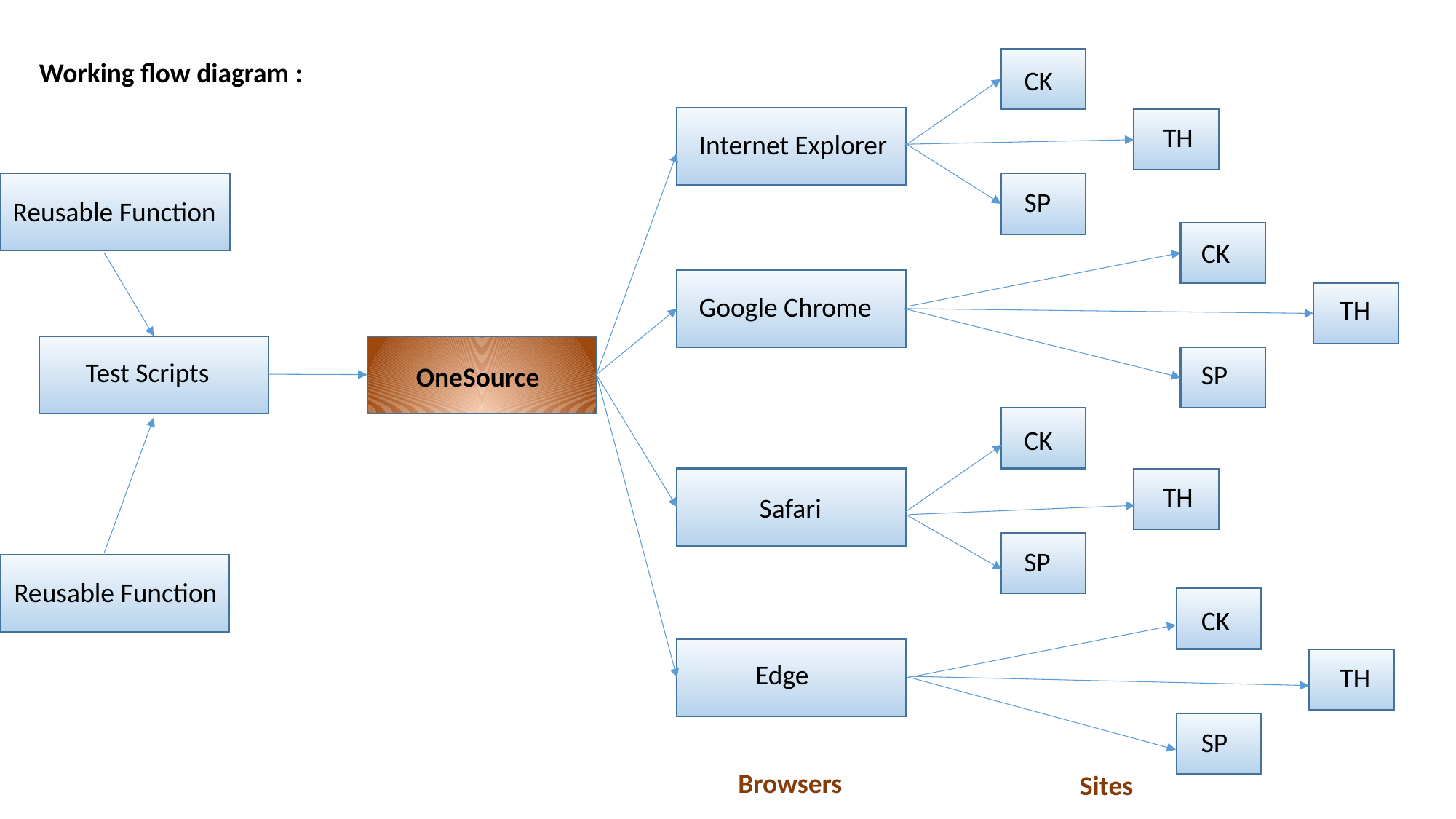

Working flow diagram :
CK

TH

Internet Explorer

SP
Reusable Function

CK

Google Chrome
TH

Test Scripts

SP
OneSource

CK

TH

Safari

SP

Reusable Function

CK

Edge
TH

SP
Browsers
Sites